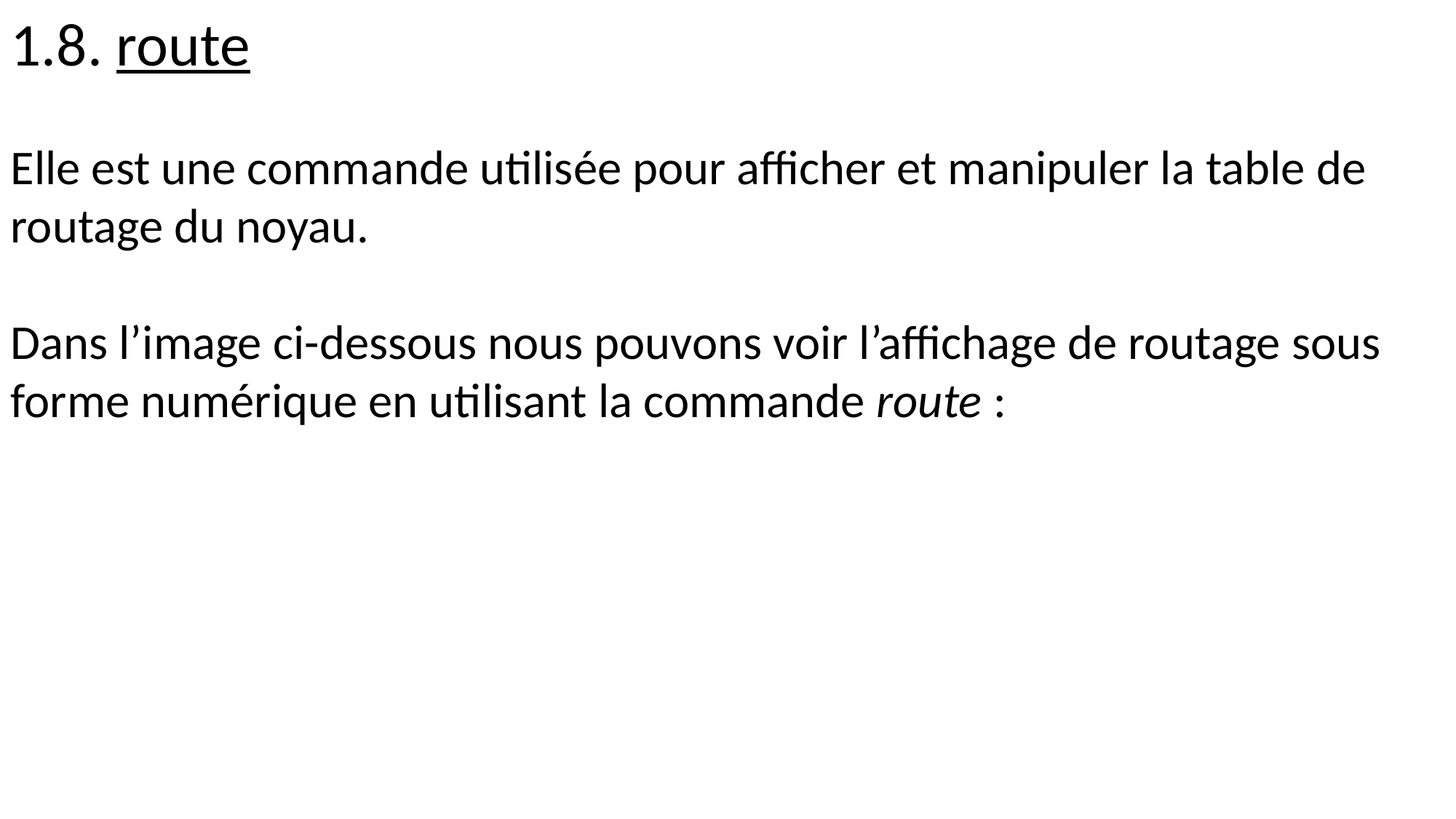

1.8. route

Elle est une commande utilisée pour afficher et manipuler la table de routage du noyau.

Dans l’image ci-dessous nous pouvons voir l’affichage de routage sous forme numérique en utilisant la commande route :